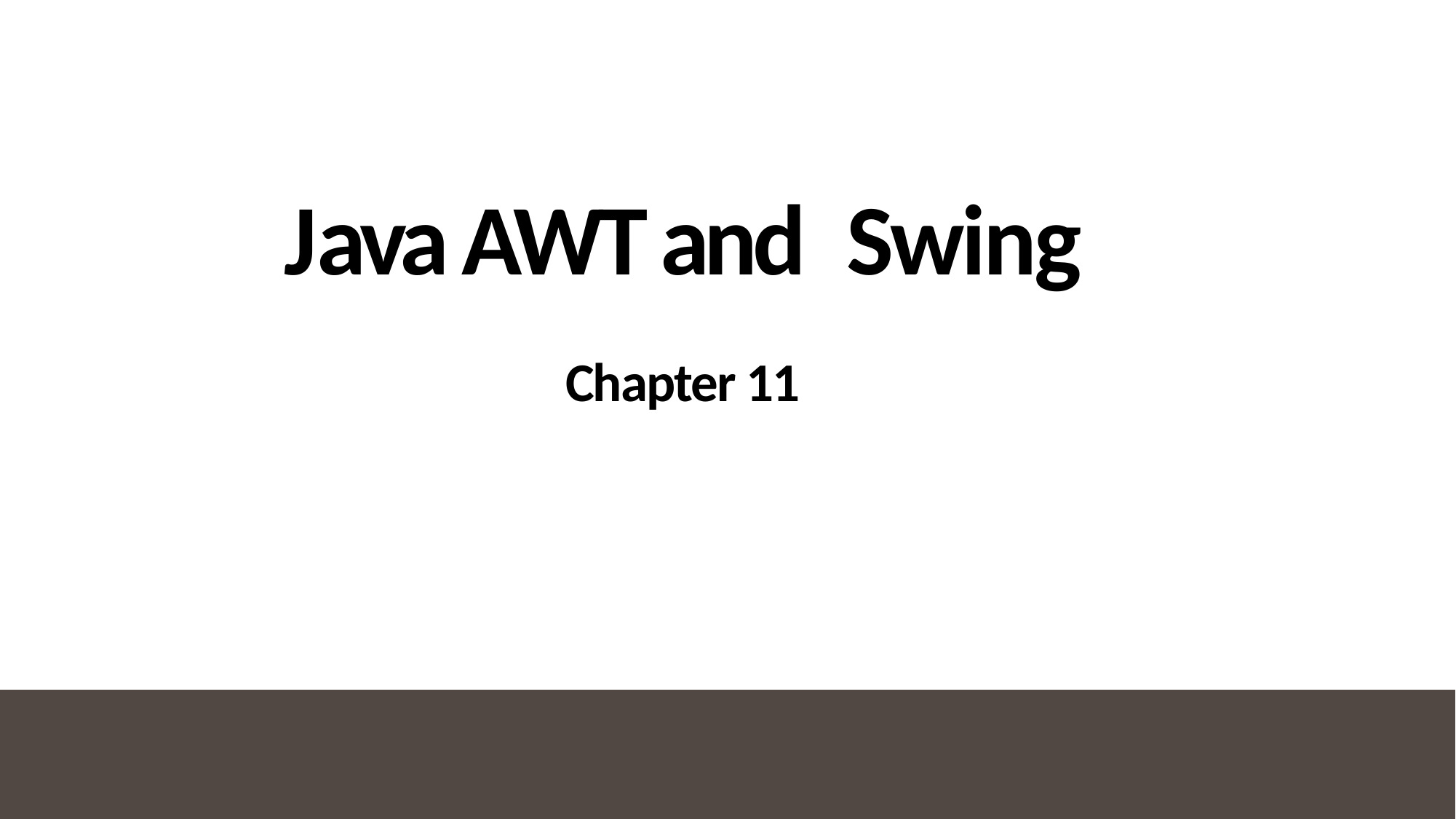

# Java AWT and  Swing
Chapter 11